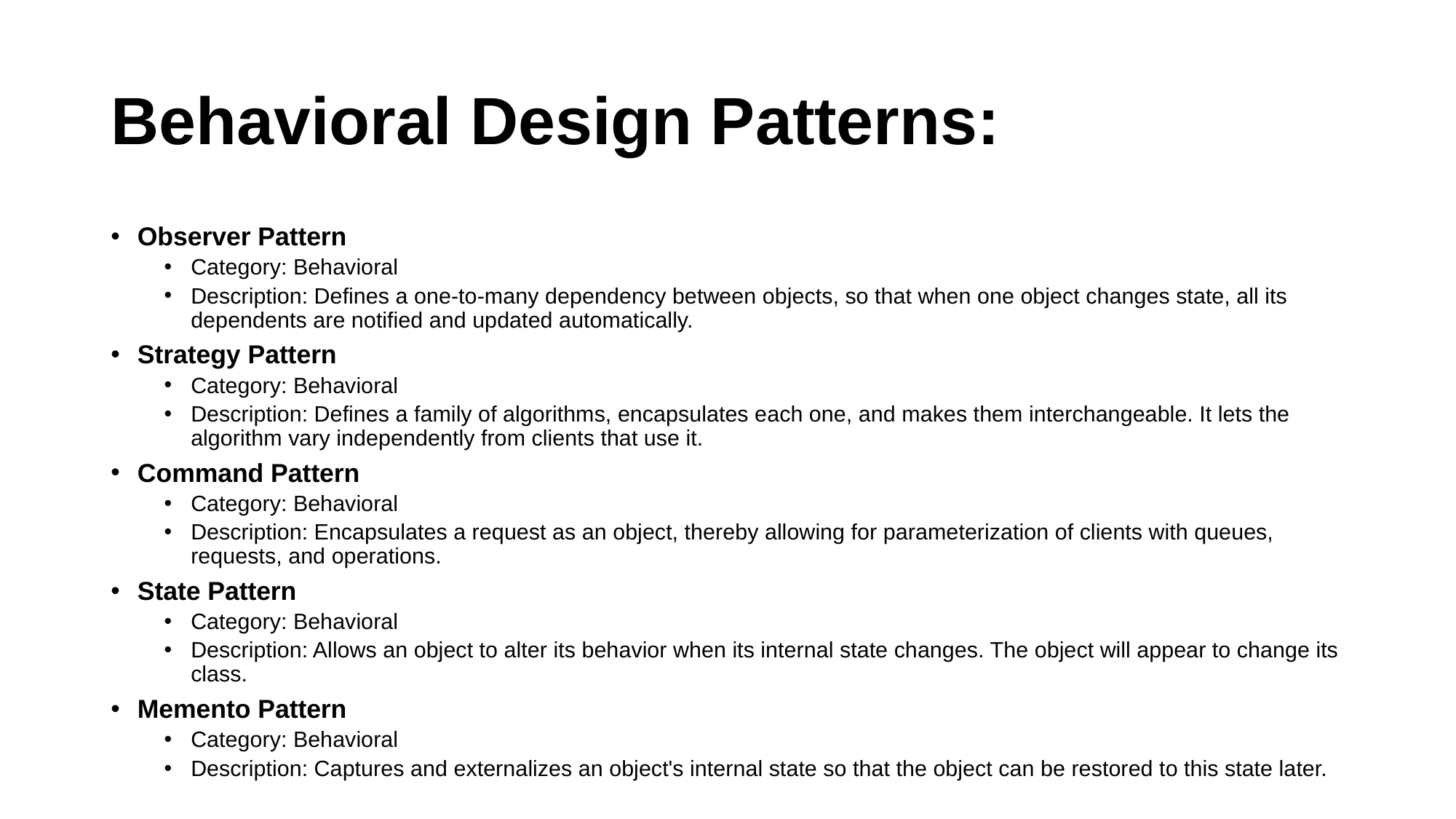

# Behavioral Design Patterns:
Observer Pattern
Category: Behavioral
Description: Defines a one-to-many dependency between objects, so that when one object changes state, all its dependents are notified and updated automatically.
Strategy Pattern
Category: Behavioral
Description: Defines a family of algorithms, encapsulates each one, and makes them interchangeable. It lets the algorithm vary independently from clients that use it.
Command Pattern
Category: Behavioral
Description: Encapsulates a request as an object, thereby allowing for parameterization of clients with queues, requests, and operations.
State Pattern
Category: Behavioral
Description: Allows an object to alter its behavior when its internal state changes. The object will appear to change its class.
Memento Pattern
Category: Behavioral
Description: Captures and externalizes an object's internal state so that the object can be restored to this state later.